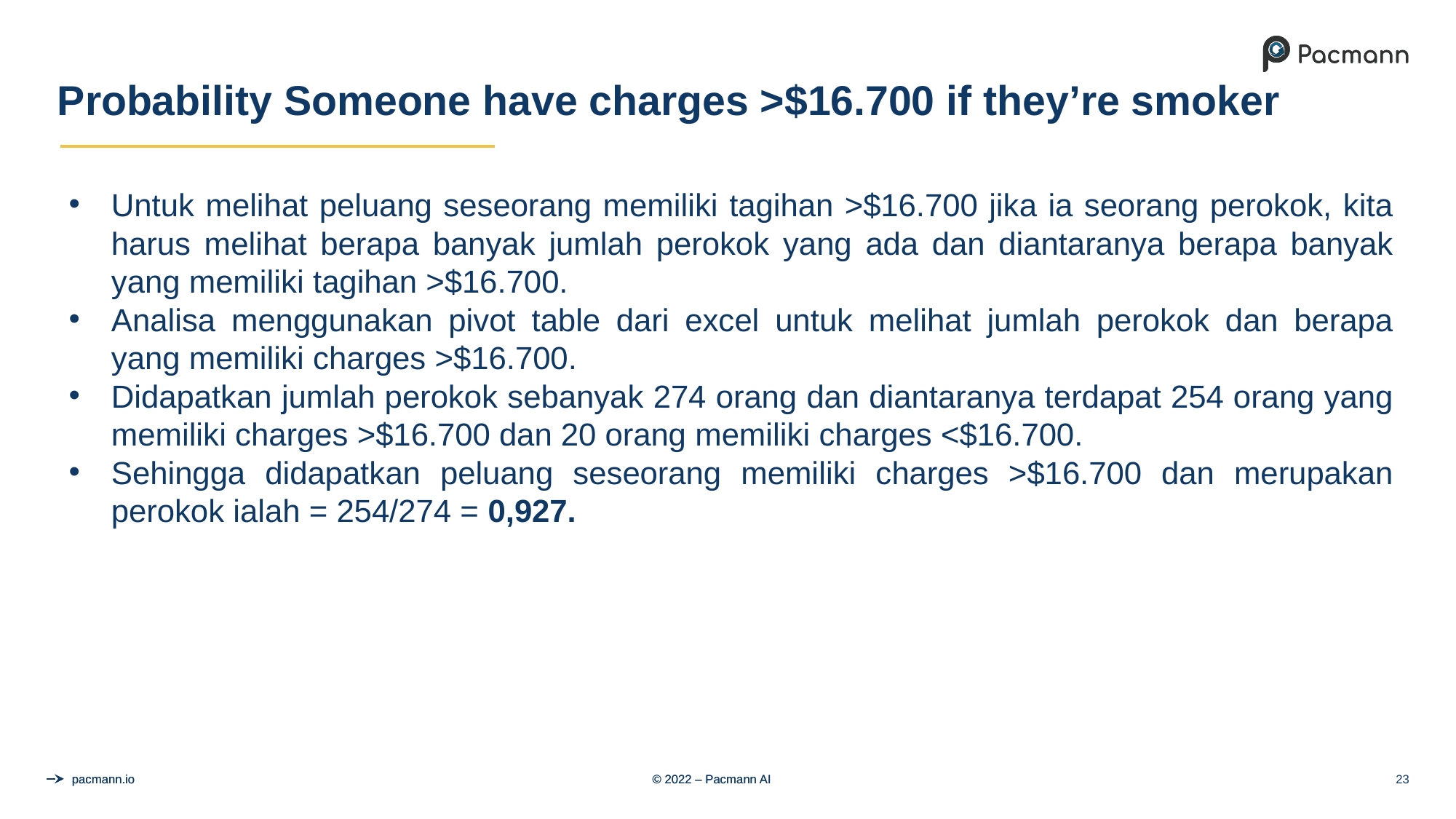

# Probability Someone have charges >$16.700 if they’re smoker
Untuk melihat peluang seseorang memiliki tagihan >$16.700 jika ia seorang perokok, kita harus melihat berapa banyak jumlah perokok yang ada dan diantaranya berapa banyak yang memiliki tagihan >$16.700.
Analisa menggunakan pivot table dari excel untuk melihat jumlah perokok dan berapa yang memiliki charges >$16.700.
Didapatkan jumlah perokok sebanyak 274 orang dan diantaranya terdapat 254 orang yang memiliki charges >$16.700 dan 20 orang memiliki charges <$16.700.
Sehingga didapatkan peluang seseorang memiliki charges >$16.700 dan merupakan perokok ialah = 254/274 = 0,927.